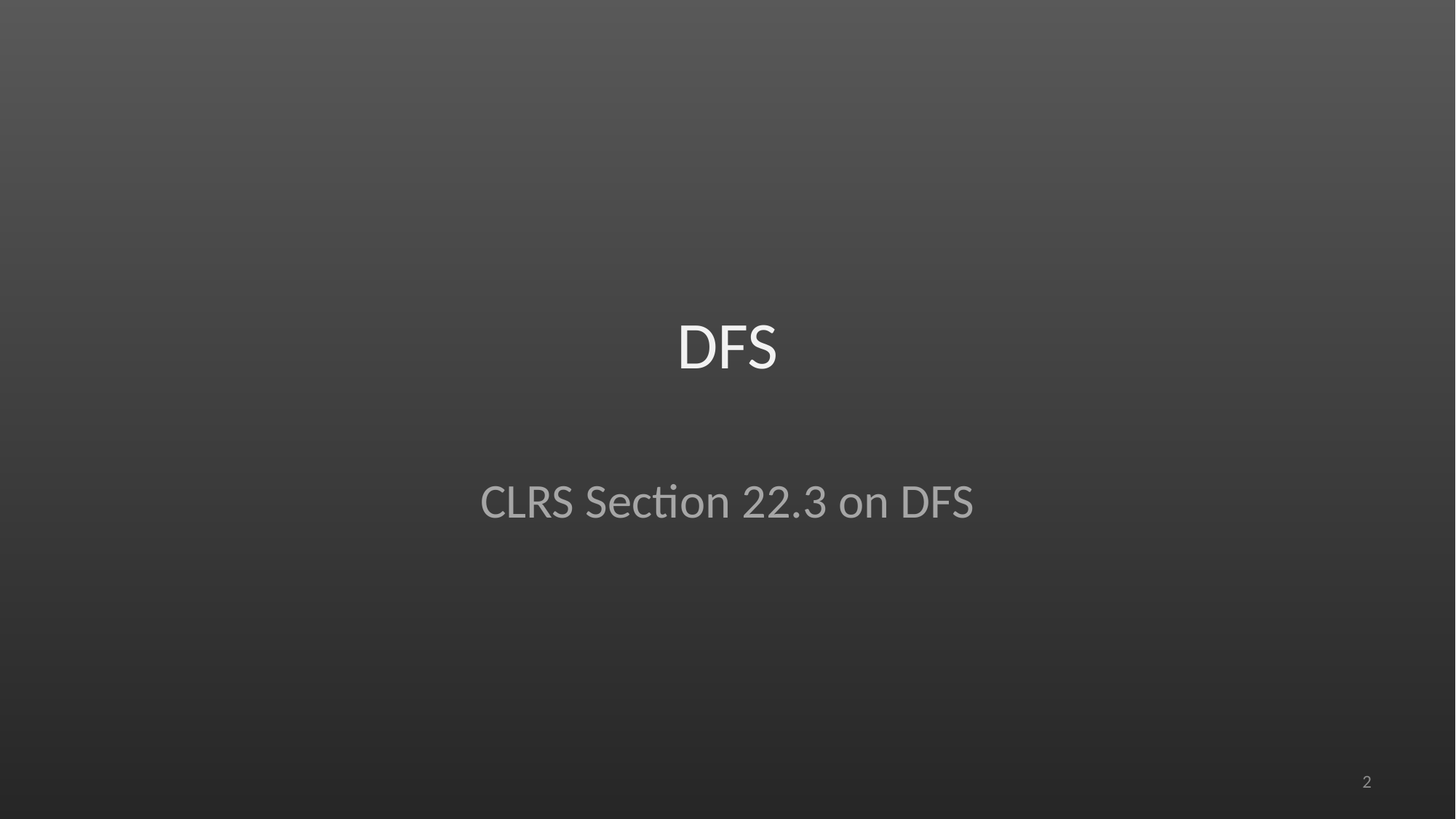

# DFS
CLRS Section 22.3 on DFS

2